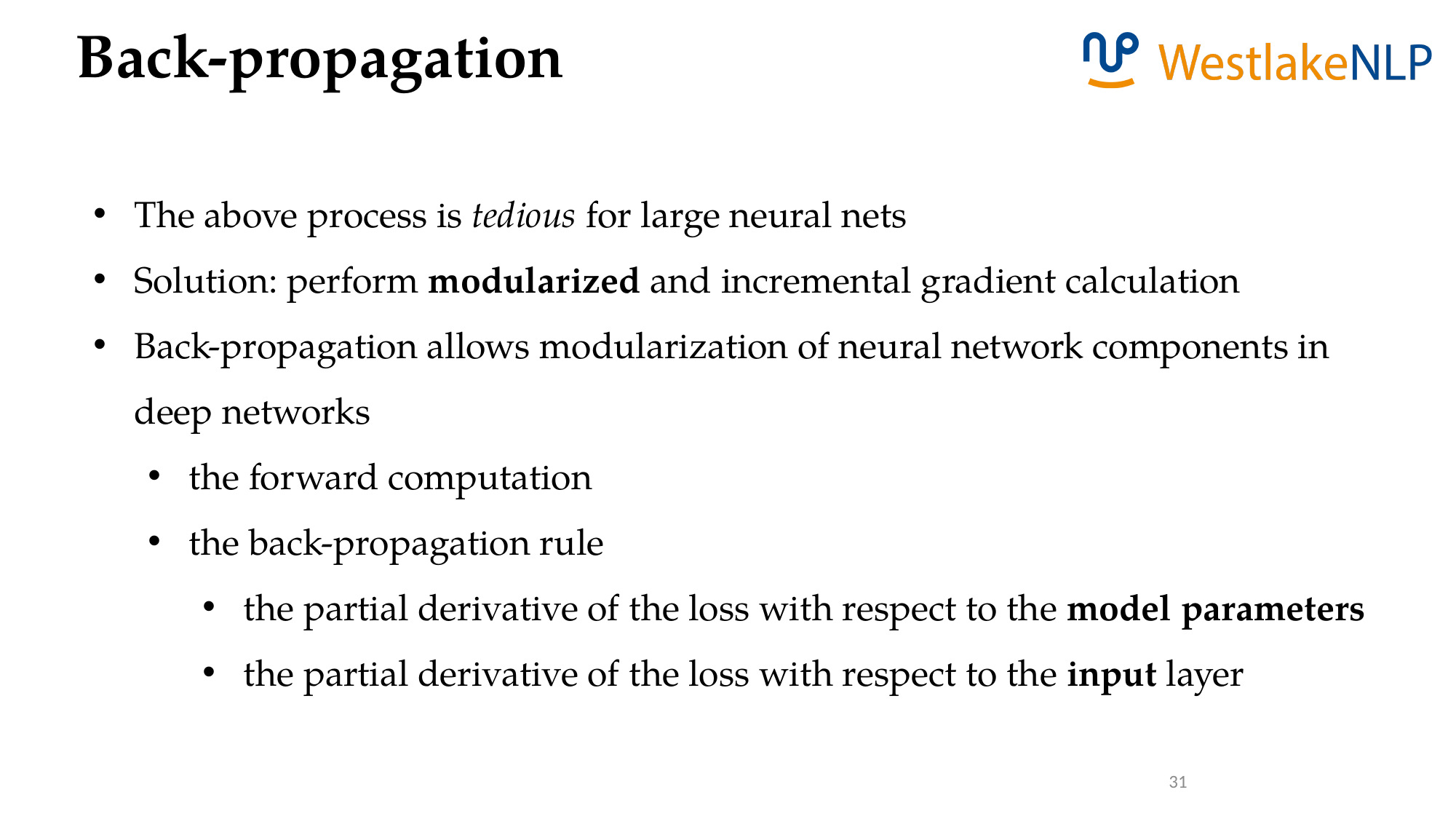

Back-propagation
The above process is tedious for large neural nets
Solution: perform modularized and incremental gradient calculation
Back-propagation allows modularization of neural network components in deep networks
the forward computation
the back-propagation rule
the partial derivative of the loss with respect to the model parameters
the partial derivative of the loss with respect to the input layer
31